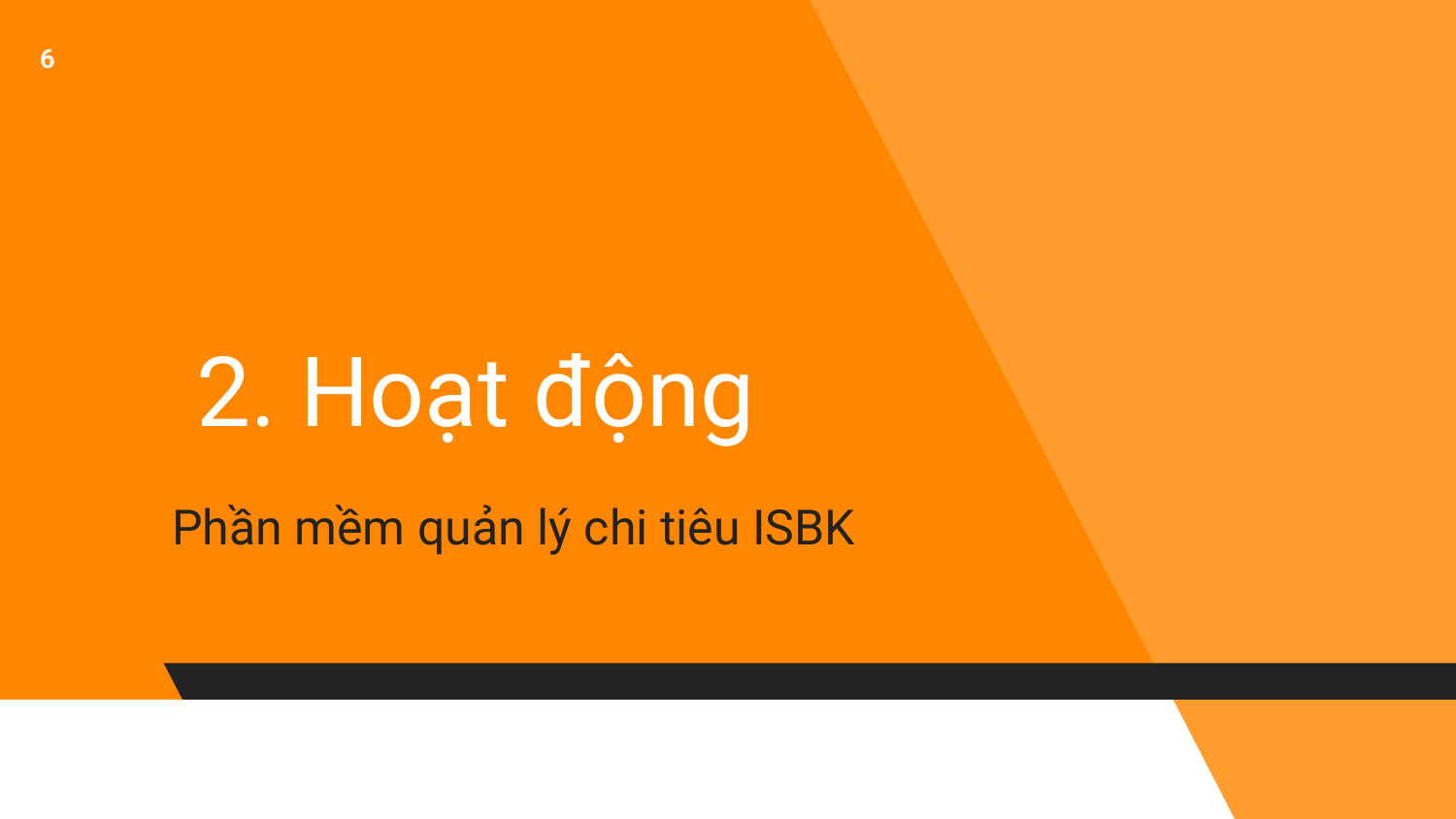

6
# 2. Hoạt động
Phần mềm quản lý chi tiêu ISBK